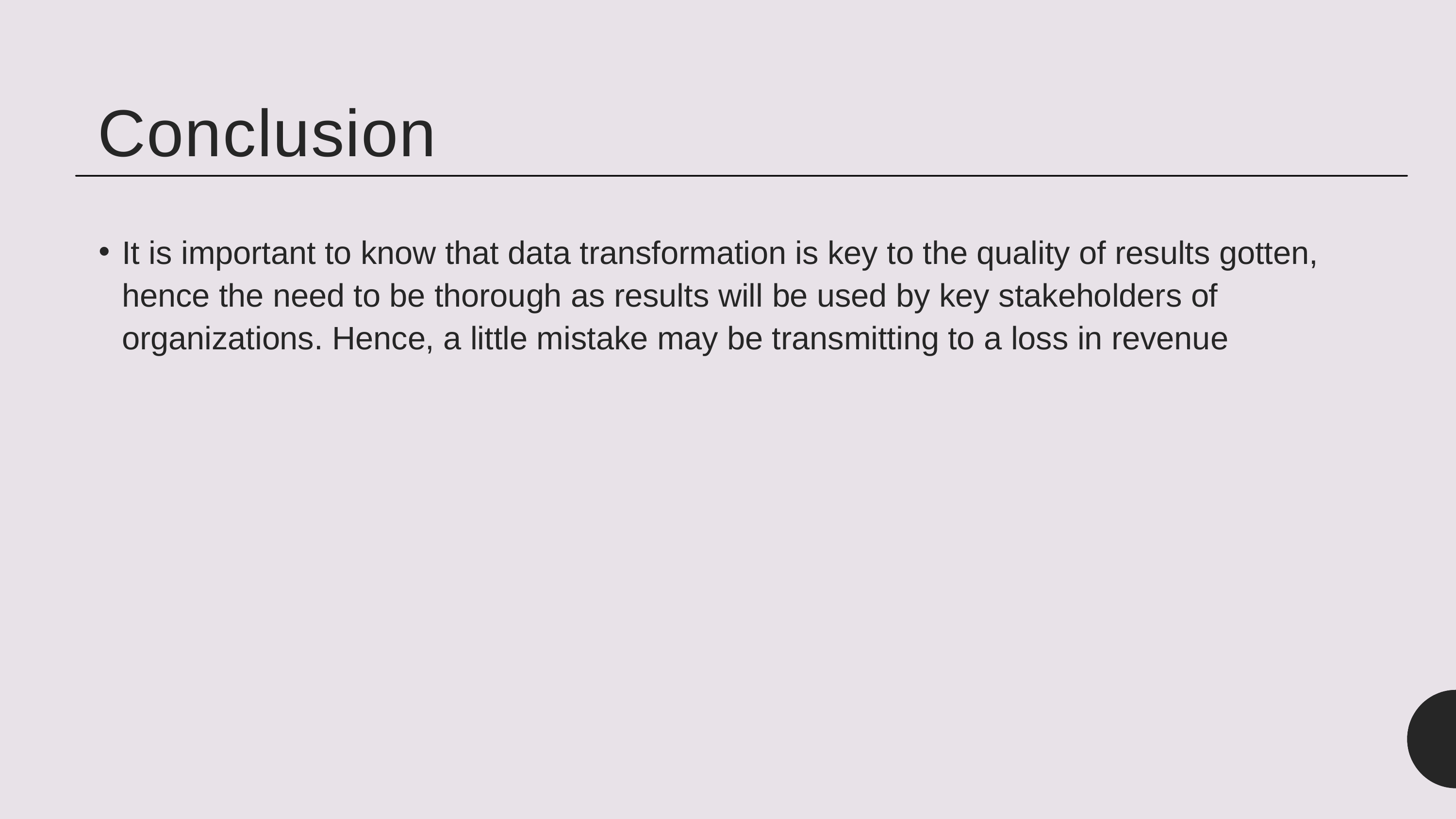

Conclusion

It is important to know that data transformation is key to the quality of results gotten, hence the need to be thorough as results will be used by key stakeholders of organizations. Hence, a little mistake may be transmitting to a loss in revenue